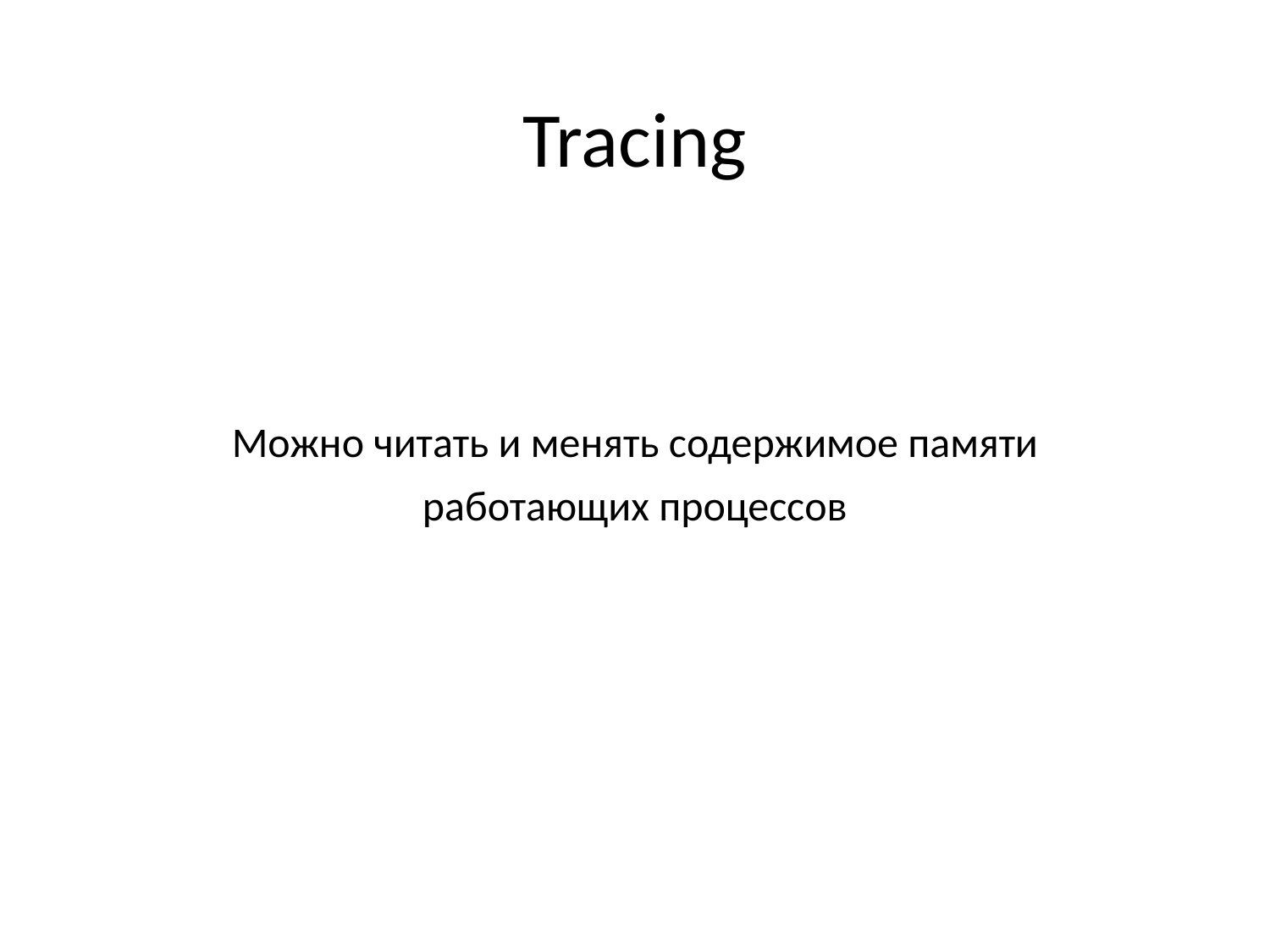

# Tracing
Можно читать и менять содержимое памяти
работающих процессов